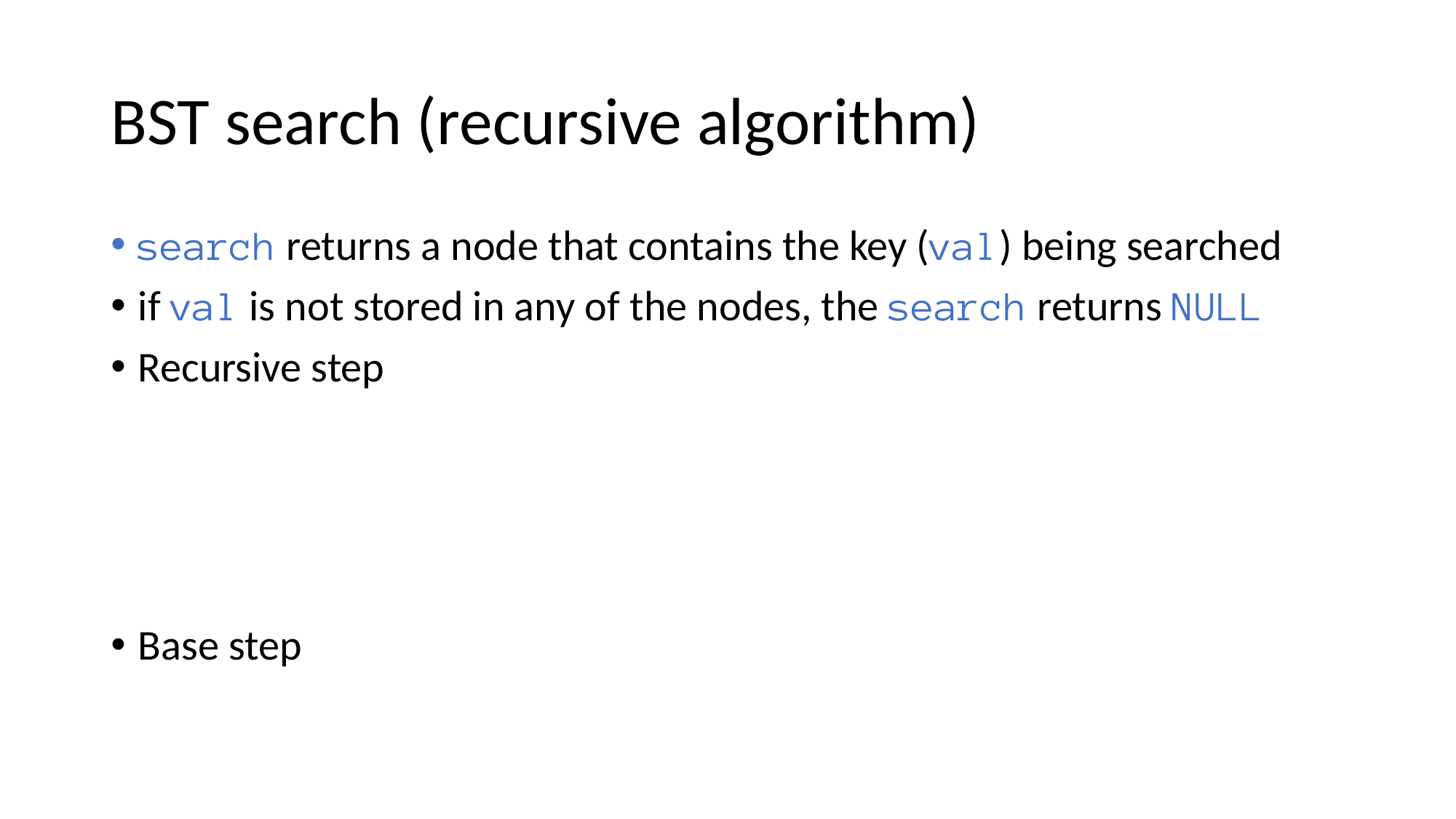

# BST search (recursive algorithm)
search returns a node that contains the key (val) being searched
if val is not stored in any of the nodes, the search returns NULL
Recursive step

Base step